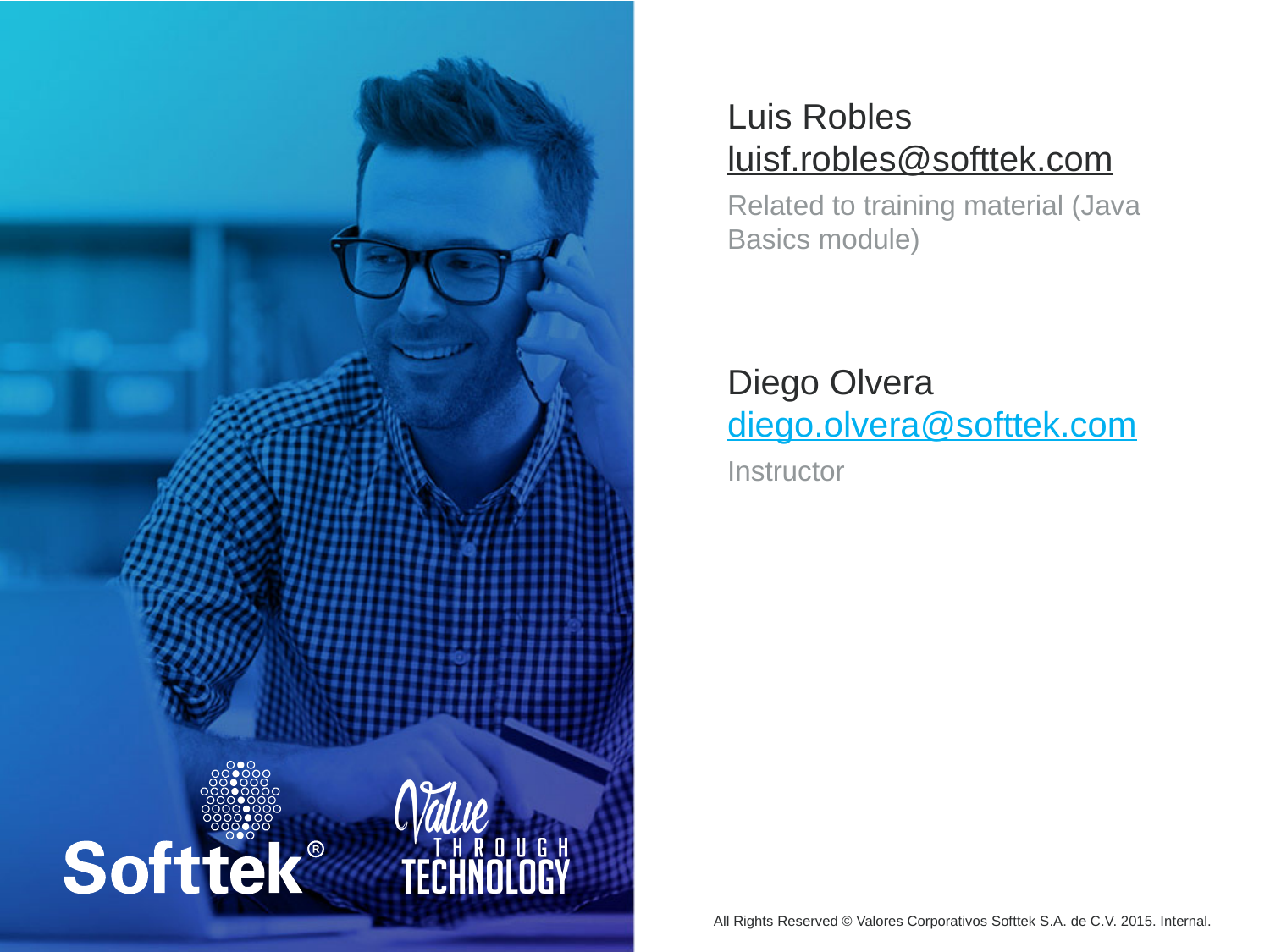

Luis Robles
luisf.robles@softtek.com
Related to training material (Java Basics module)
Diego Olvera
diego.olvera@softtek.com
Instructor